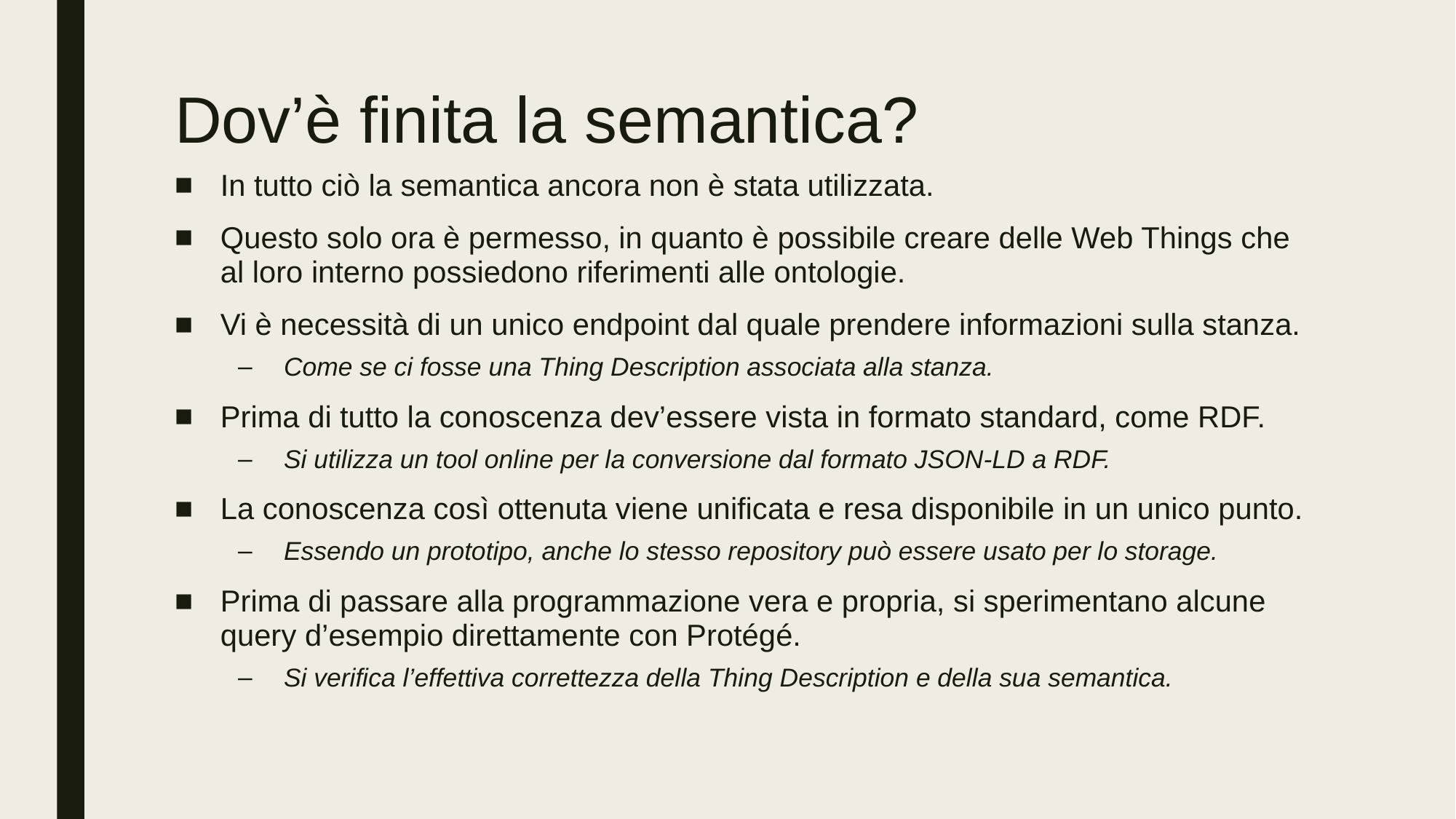

# Dov’è finita la semantica?
In tutto ciò la semantica ancora non è stata utilizzata.
Questo solo ora è permesso, in quanto è possibile creare delle Web Things che al loro interno possiedono riferimenti alle ontologie.
Vi è necessità di un unico endpoint dal quale prendere informazioni sulla stanza.
Come se ci fosse una Thing Description associata alla stanza.
Prima di tutto la conoscenza dev’essere vista in formato standard, come RDF.
Si utilizza un tool online per la conversione dal formato JSON-LD a RDF.
La conoscenza così ottenuta viene unificata e resa disponibile in un unico punto.
Essendo un prototipo, anche lo stesso repository può essere usato per lo storage.
Prima di passare alla programmazione vera e propria, si sperimentano alcune query d’esempio direttamente con Protégé.
Si verifica l’effettiva correttezza della Thing Description e della sua semantica.